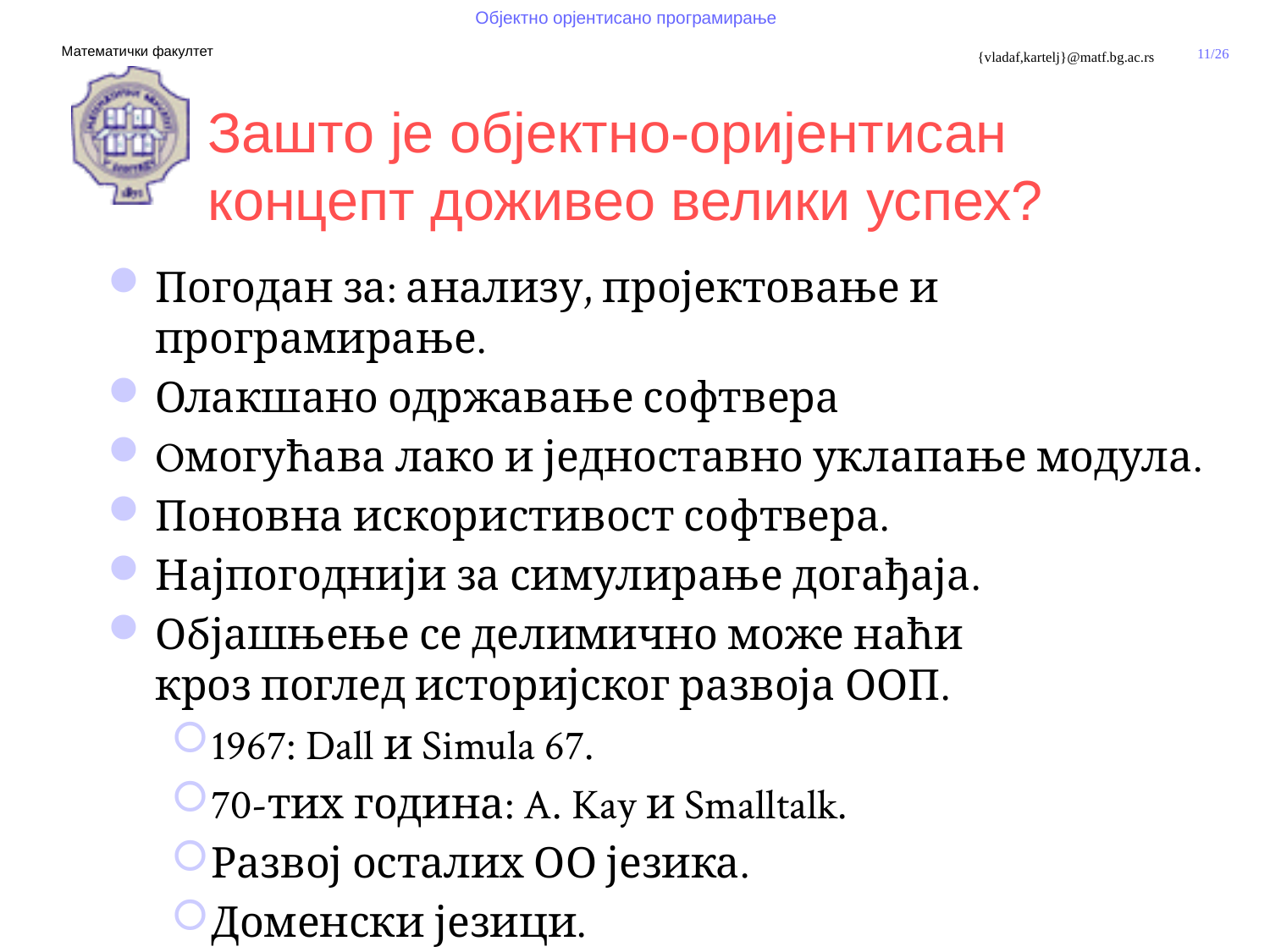

# Зашто је објектно-оријентисан концепт доживео велики успех?
Погодан за: анализу, пројектовање и програмирање.
Олакшано одржавање софтвера
Oмогућава лако и једноставно уклапање модула.
Поновна искористивост софтвера.
Најпогоднији за симулирање догађаја.
Објашњење се делимично може наћи
кроз поглед историјског развоја ООП.
1967: Dall и Simula 67.
70-тих година: A. Kay и Smalltalk.
Развој осталих ОО језика.
Доменски језици.